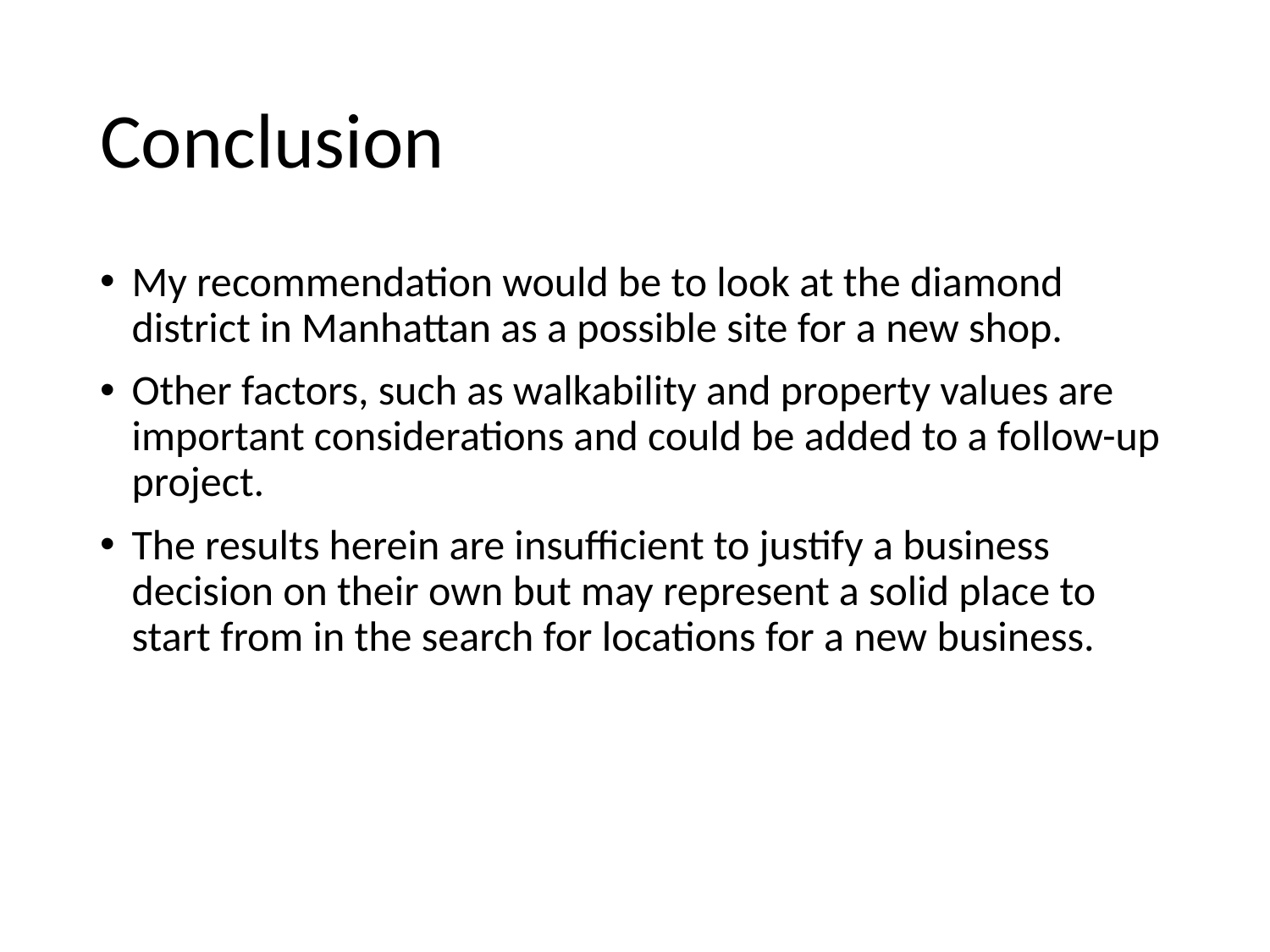

# Conclusion
My recommendation would be to look at the diamond district in Manhattan as a possible site for a new shop.
Other factors, such as walkability and property values are important considerations and could be added to a follow-up project.
The results herein are insufficient to justify a business decision on their own but may represent a solid place to start from in the search for locations for a new business.